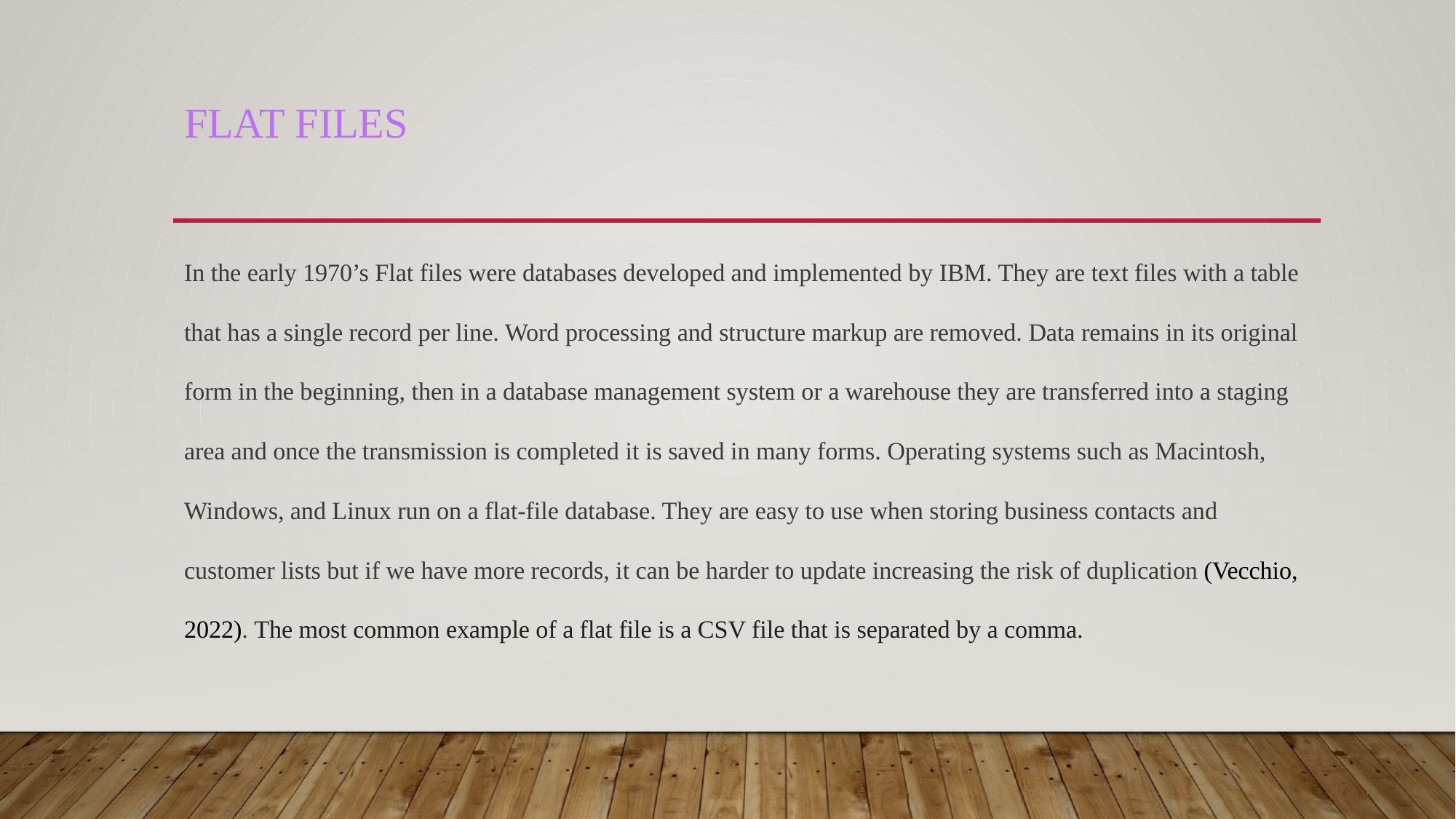

# Flat Files
In the early 1970’s Flat files were databases developed and implemented by IBM. They are text files with a table that has a single record per line. Word processing and structure markup are removed. Data remains in its original form in the beginning, then in a database management system or a warehouse they are transferred into a staging area and once the transmission is completed it is saved in many forms. Operating systems such as Macintosh, Windows, and Linux run on a flat-file database. They are easy to use when storing business contacts and customer lists but if we have more records, it can be harder to update increasing the risk of duplication (Vecchio, 2022). The most common example of a flat file is a CSV file that is separated by a comma.